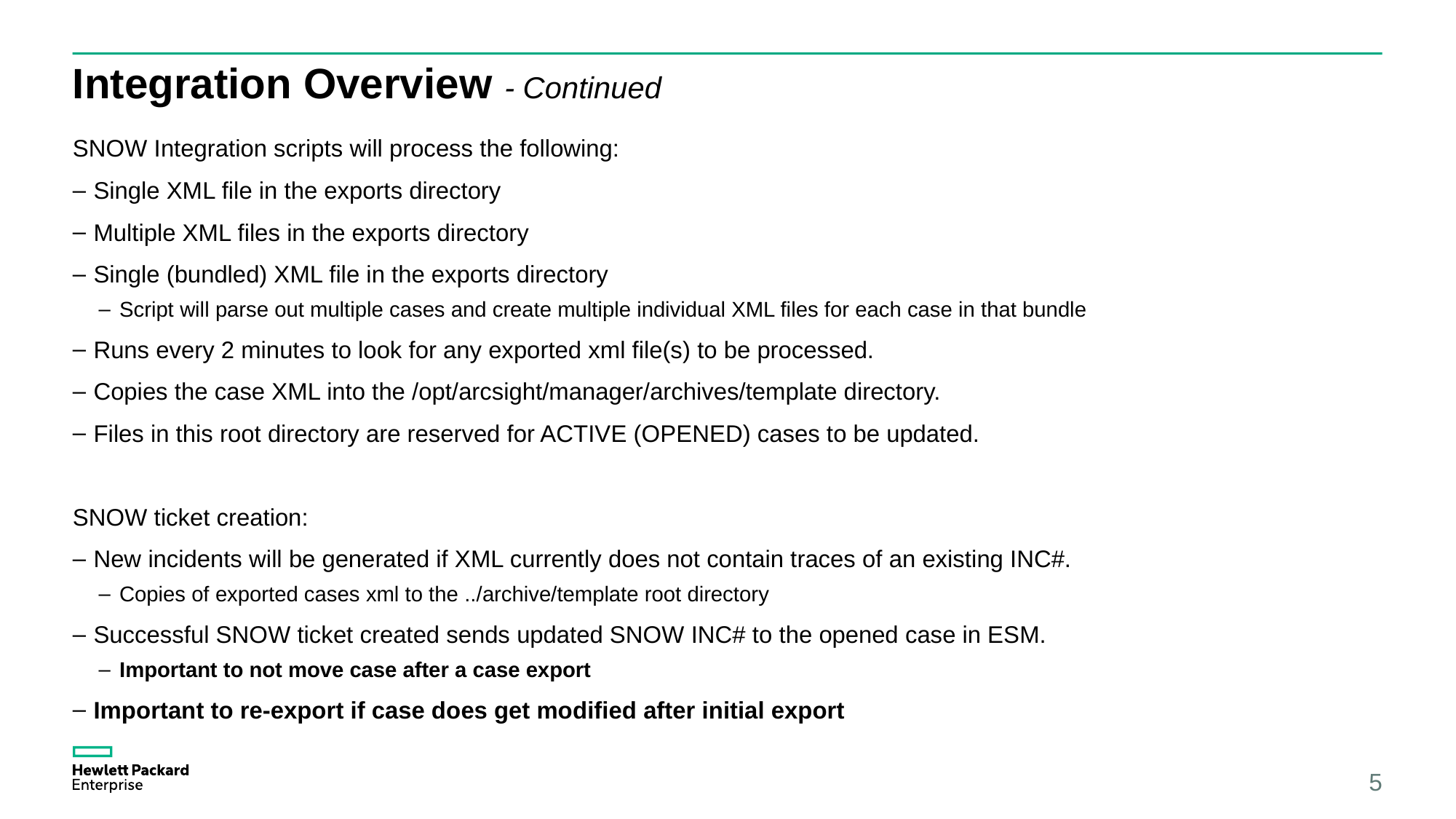

# Integration Overview - Continued
SNOW Integration scripts will process the following:
Single XML file in the exports directory
Multiple XML files in the exports directory
Single (bundled) XML file in the exports directory
Script will parse out multiple cases and create multiple individual XML files for each case in that bundle
Runs every 2 minutes to look for any exported xml file(s) to be processed.
Copies the case XML into the /opt/arcsight/manager/archives/template directory.
Files in this root directory are reserved for ACTIVE (OPENED) cases to be updated.

SNOW ticket creation:
New incidents will be generated if XML currently does not contain traces of an existing INC#.
Copies of exported cases xml to the ../archive/template root directory
Successful SNOW ticket created sends updated SNOW INC# to the opened case in ESM.
Important to not move case after a case export
Important to re-export if case does get modified after initial export
5